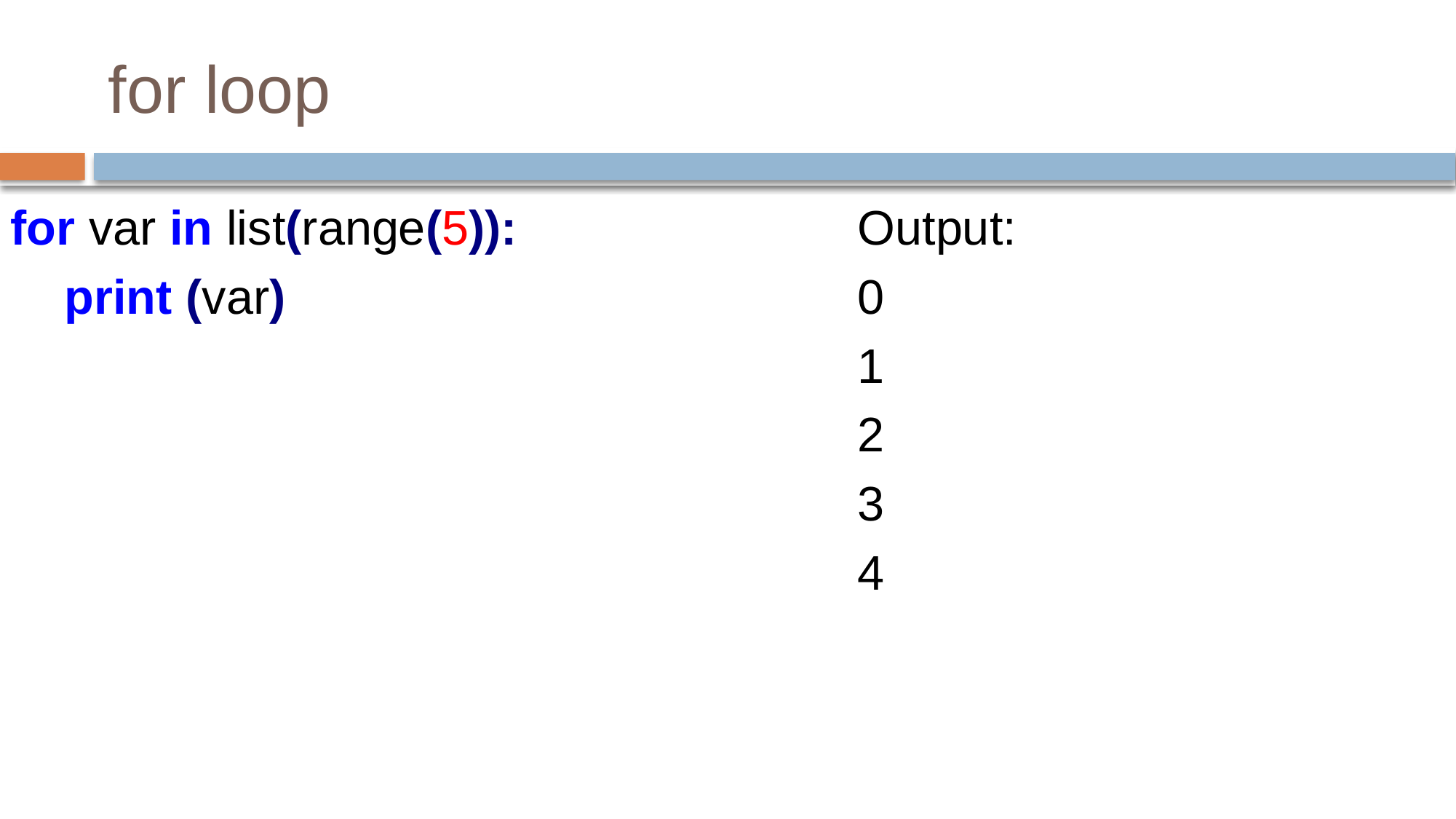

# for loop
for var in list(range(5)):
    print (var)
Output:
0
1
2
3
4